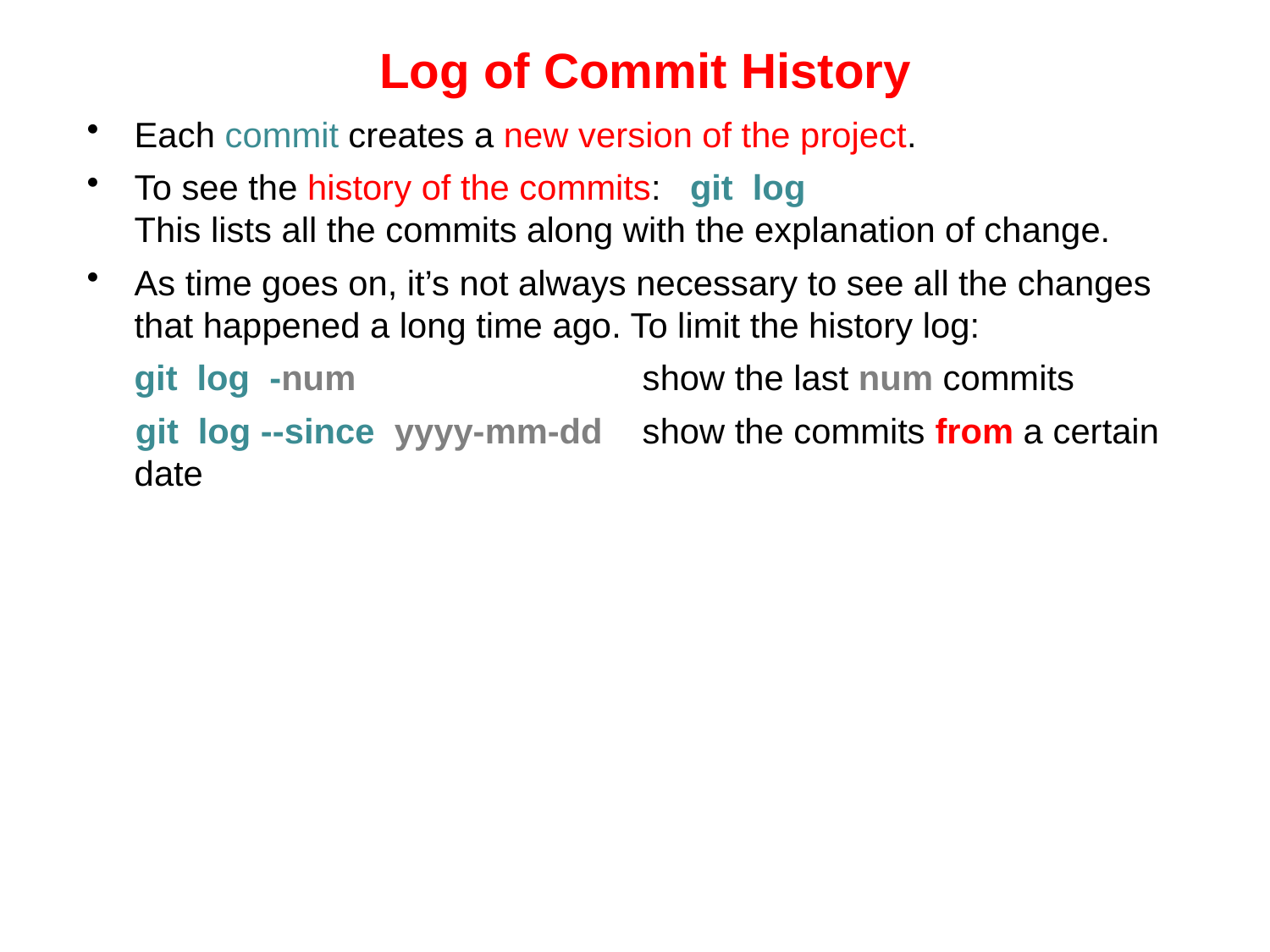

# Log of Commit History
Each commit creates a new version of the project.
To see the history of the commits:   git  log
This lists all the commits along with the explanation of change.
As time goes on, it’s not always necessary to see all the changes that happened a long time ago. To limit the history log:
	git  log  -num			show the last num commits
     git  log --since  yyyy-mm-dd	show the commits from a certain date